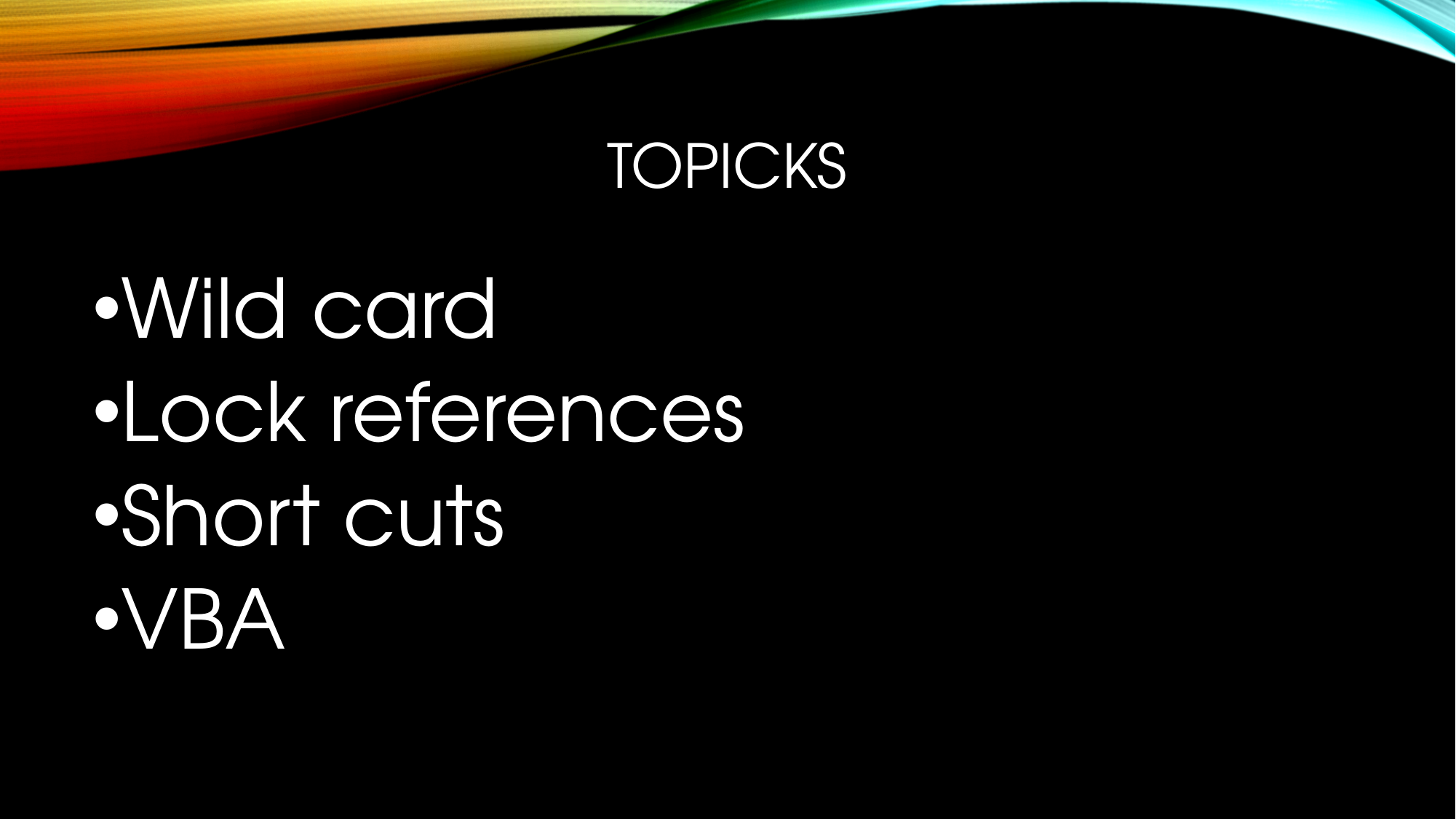

# Topicks
Wild card
Lock references
Short cuts
VBA